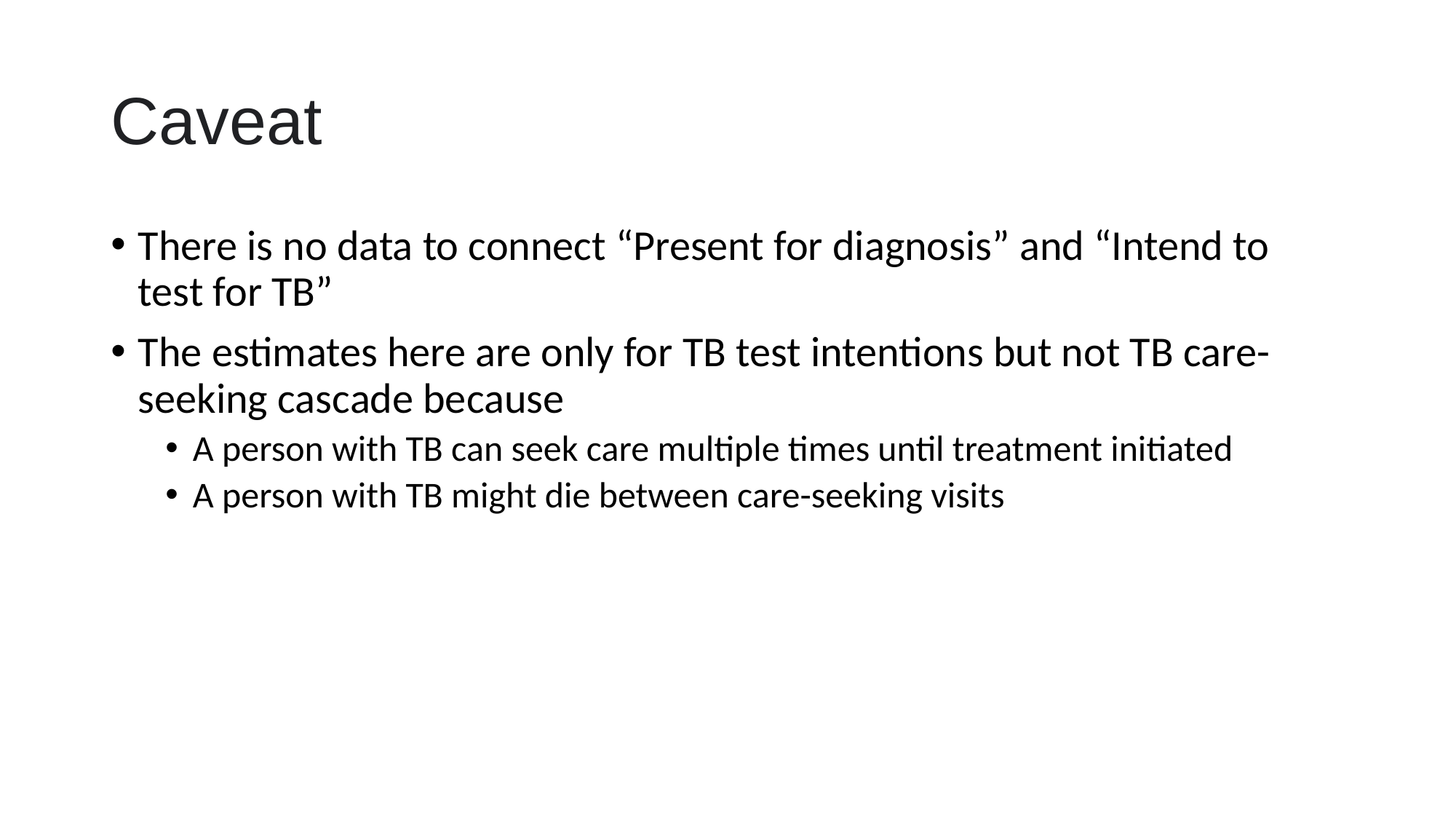

# Caveat
There is no data to connect “Present for diagnosis” and “Intend to test for TB”
The estimates here are only for TB test intentions but not TB care-seeking cascade because
A person with TB can seek care multiple times until treatment initiated
A person with TB might die between care-seeking visits